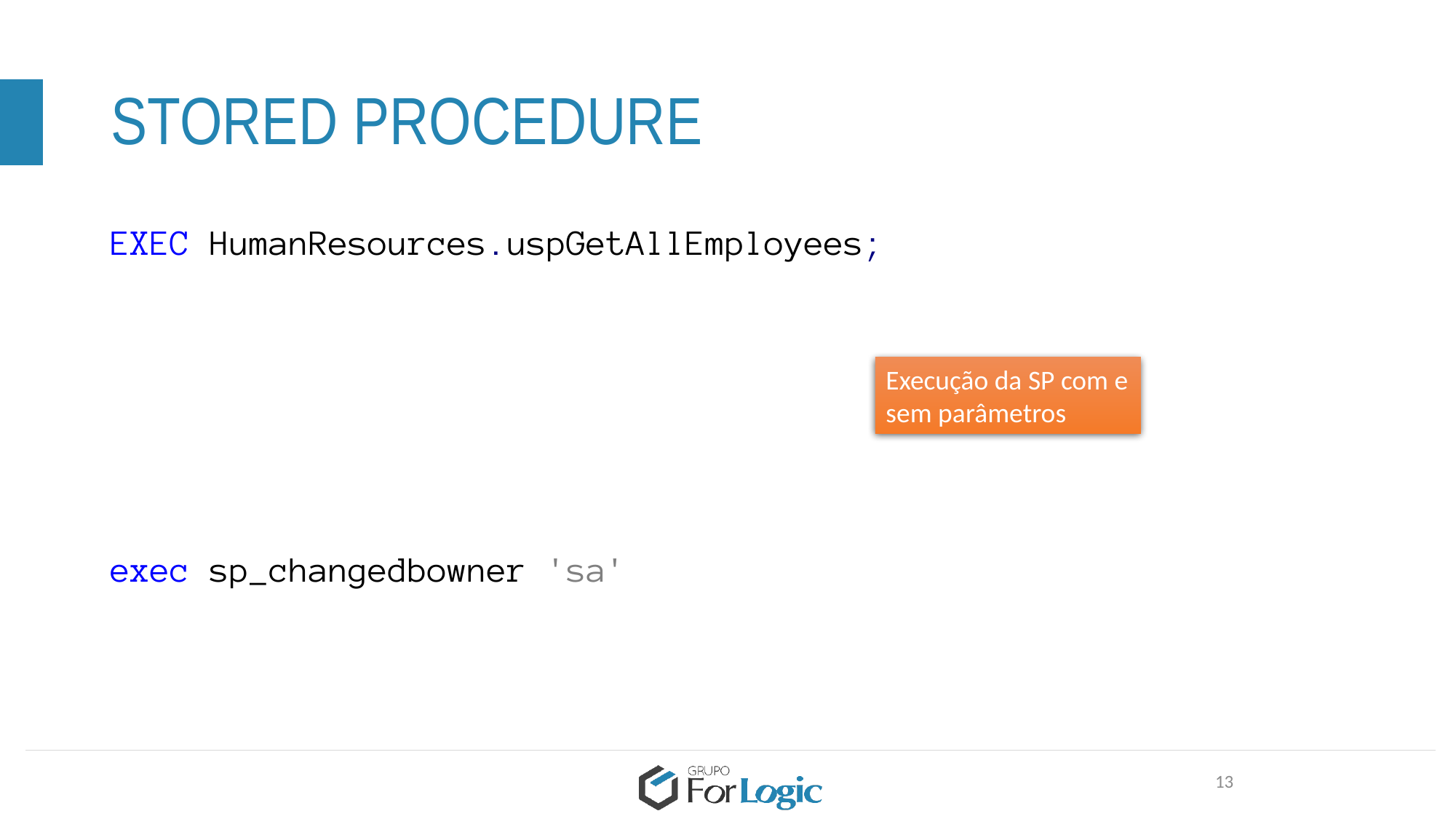

# STORED PROCEDURE
EXEC HumanResources.uspGetAllEmployees;

exec sp_changedbowner 'sa'
Execução da SP com e sem parâmetros
13